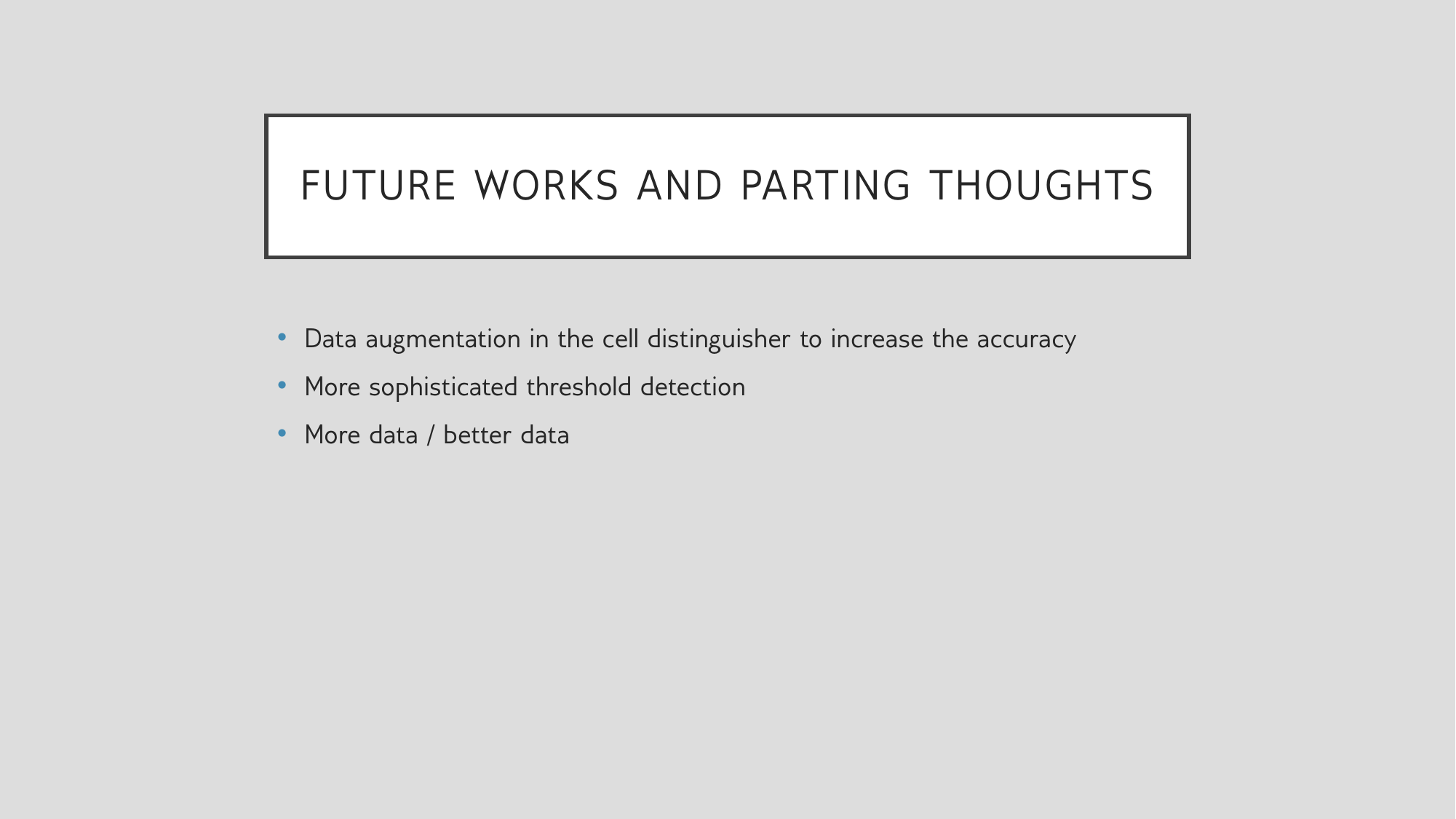

# Future works and parting thoughts
Data augmentation in the cell distinguisher to increase the accuracy
More sophisticated threshold detection
More data / better data